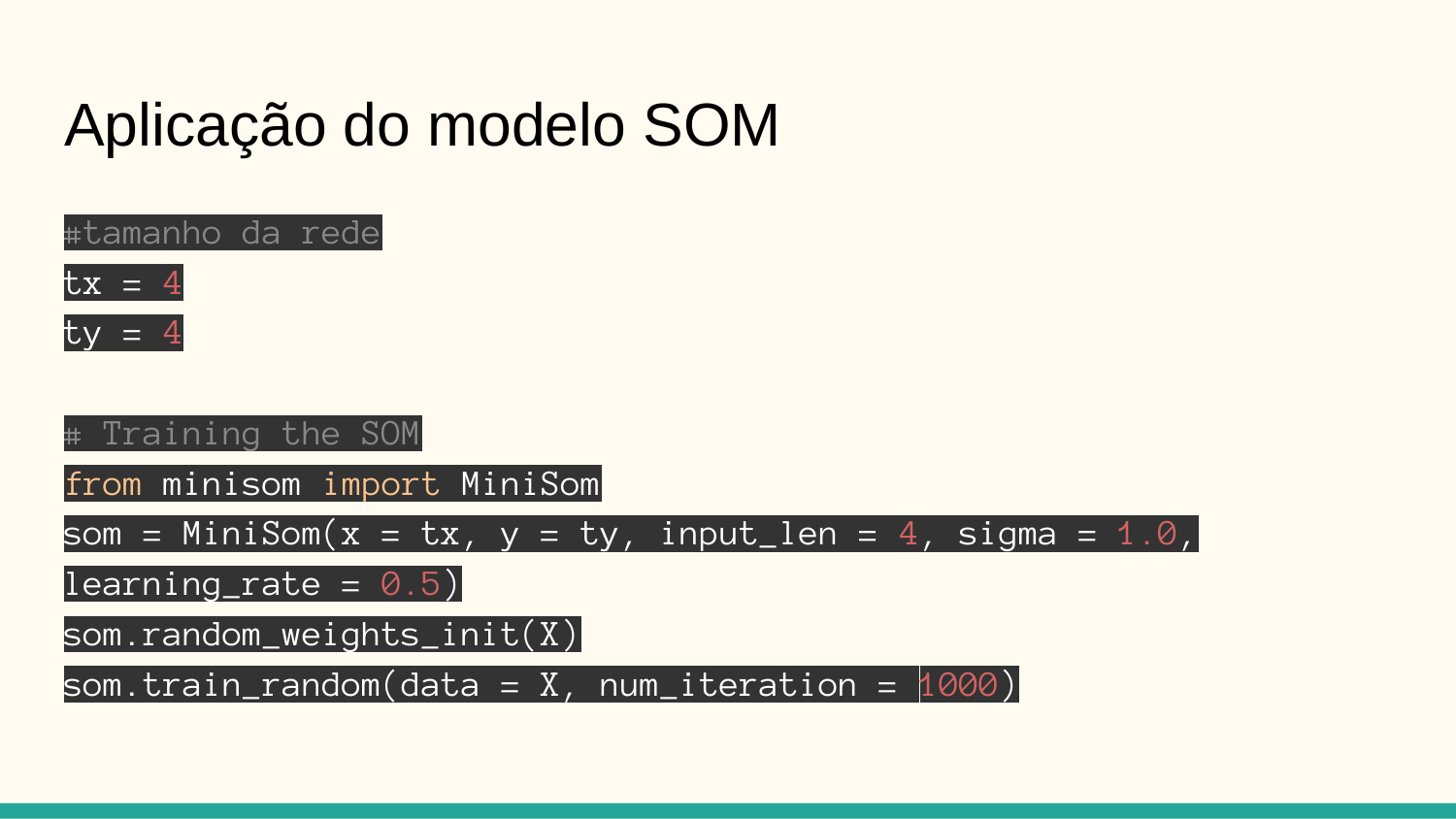

# Aplicação do modelo SOM
#tamanho da rede
tx = 4
ty = 4
# Training the SOM
from minisom import MiniSom
som = MiniSom(x = tx, y = ty, input_len = 4, sigma = 1.0, learning_rate = 0.5)
som.random_weights_init(X)
som.train_random(data = X, num_iteration = 1000)